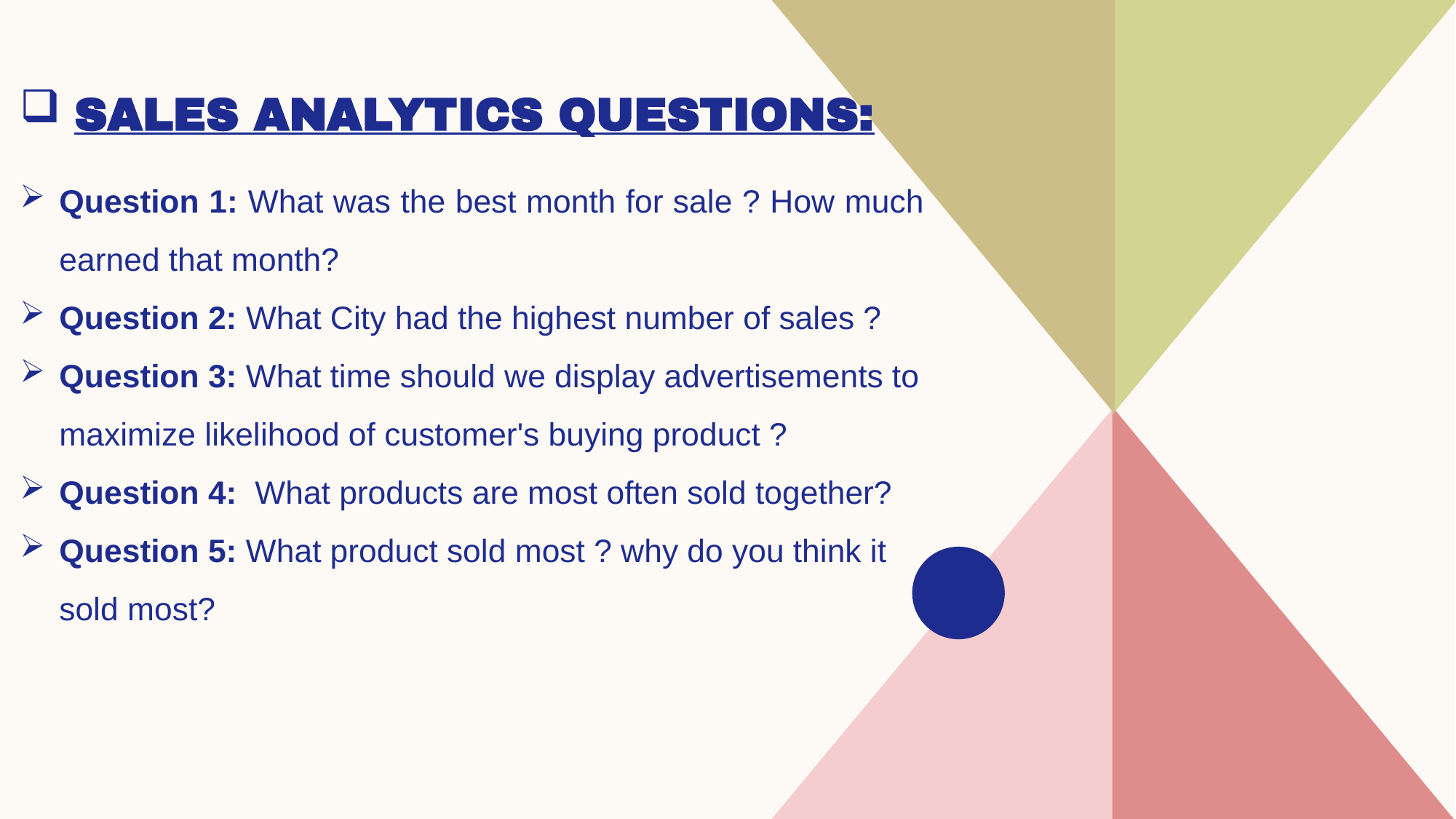

# Sales Analytics Questions:
Question 1: What was the best month for sale ? How much earned that month?
Question 2: What City had the highest number of sales ?
Question 3: What time should we display advertisements to maximize likelihood of customer's buying product ?
Question 4:  What products are most often sold together?
Question 5: What product sold most ? why do you think it sold most?